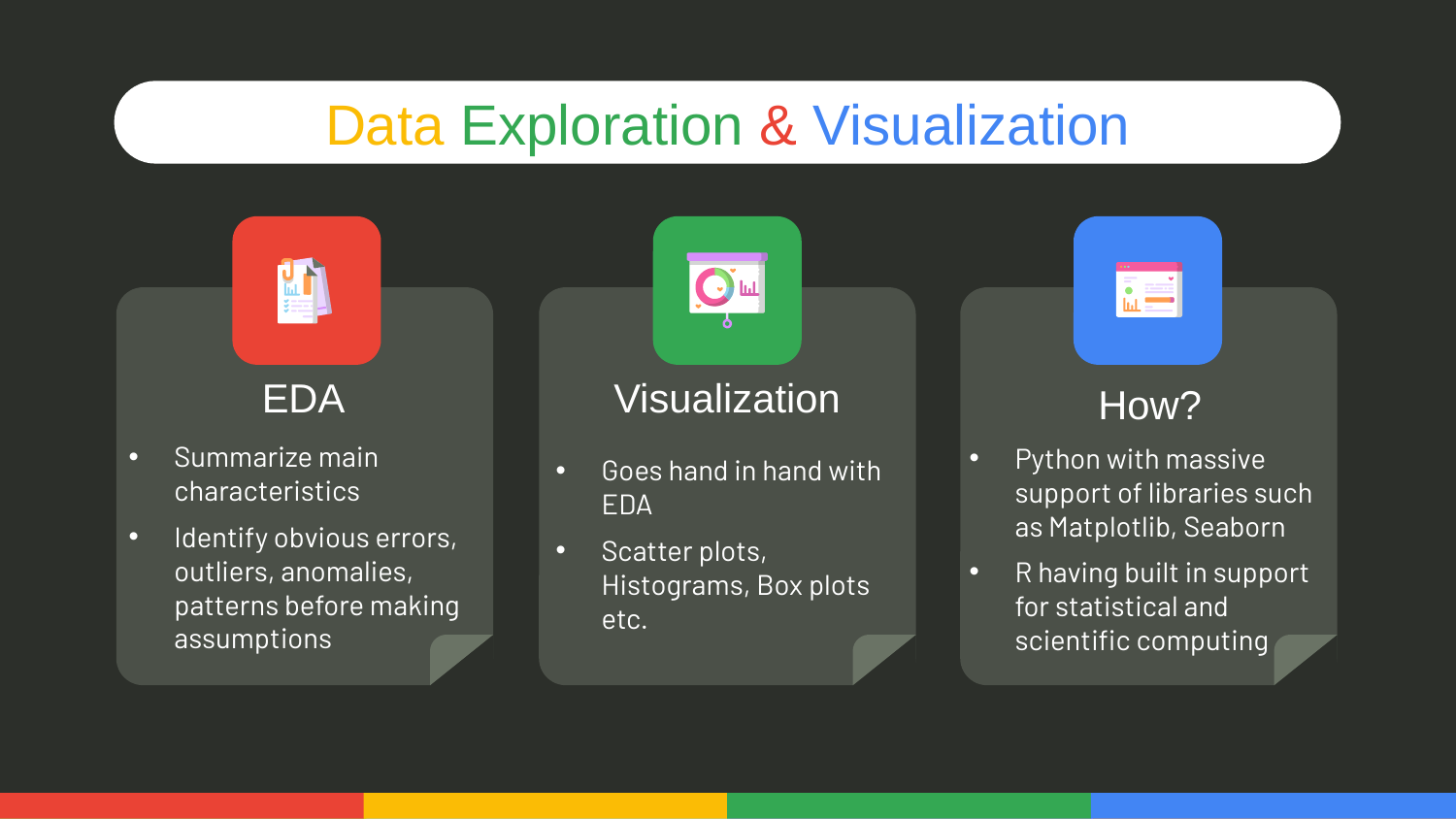

Data Exploration & Visualization

# EDA
Visualization
How?
Summarize main characteristics
Identify obvious errors, outliers, anomalies, patterns before making assumptions

Python with massive  support of libraries such as Matplotlib, Seaborn
R having built in support for statistical and scientific computing

Goes hand in hand with EDA
Scatter plots, Histograms, Box plots etc.